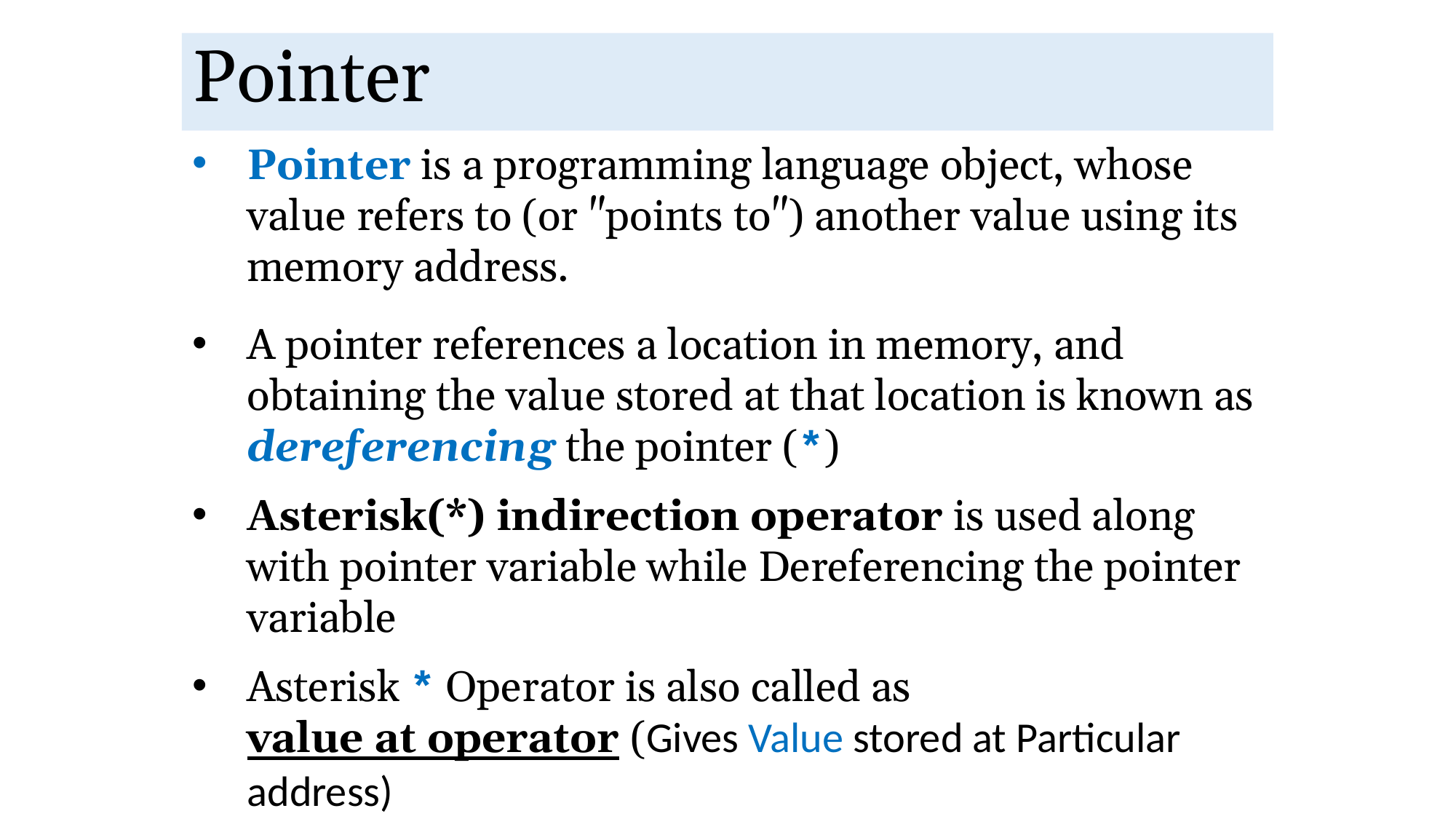

Pointer
Pointer is a programming language object, whose value refers to (or "points to") another value using its memory address.
A pointer references a location in memory, and obtaining the value stored at that location is known as dereferencing the pointer (*)
Asterisk(*) indirection operator is used along with pointer variable while Dereferencing the pointer variable
Asterisk * Operator is also called as value at operator (Gives Value stored at Particular address)